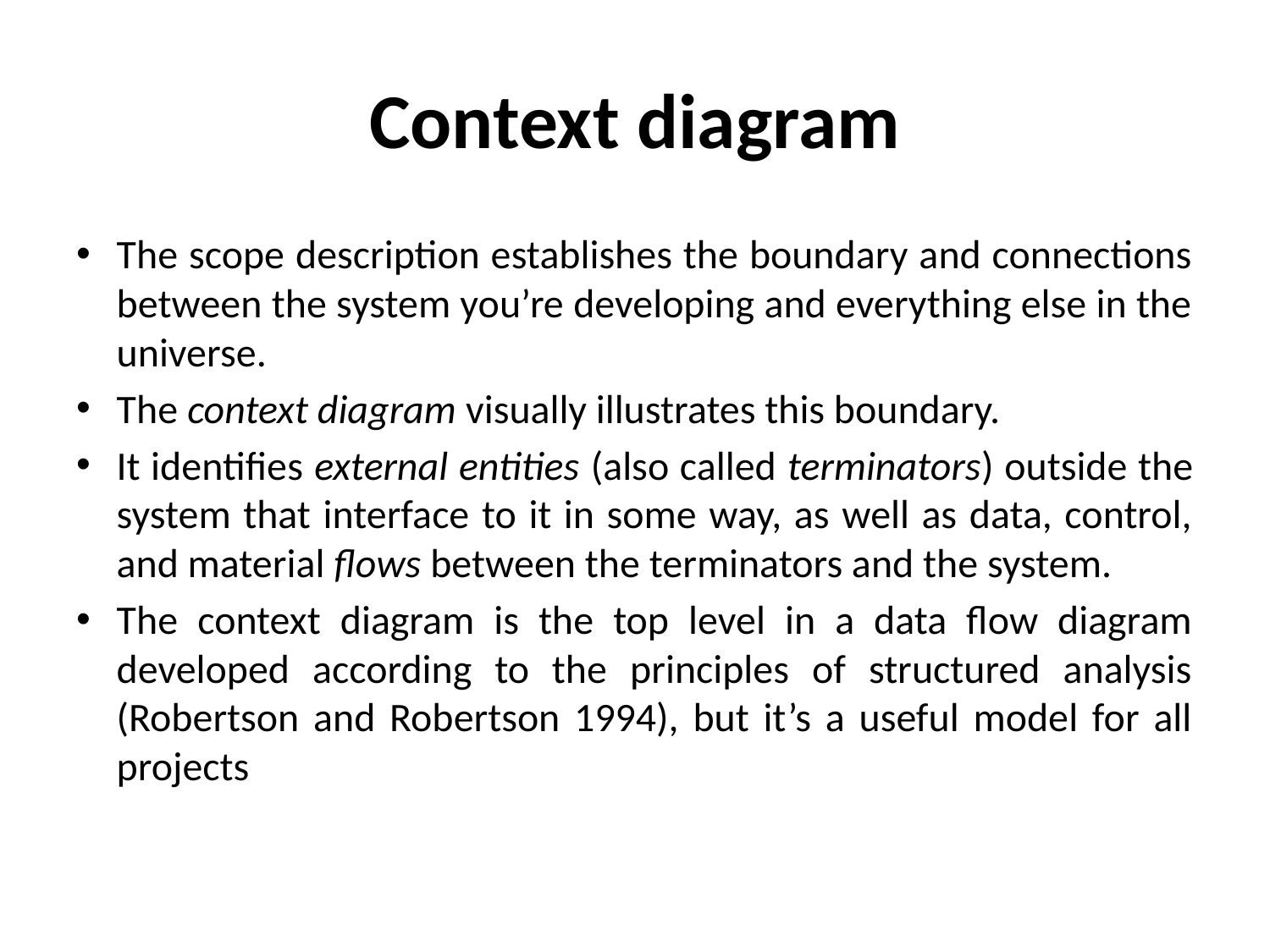

# Context diagram
The scope description establishes the boundary and connections between the system you’re developing and everything else in the universe.
The context diagram visually illustrates this boundary.
It identifies external entities (also called terminators) outside the system that interface to it in some way, as well as data, control, and material flows between the terminators and the system.
The context diagram is the top level in a data flow diagram developed according to the principles of structured analysis (Robertson and Robertson 1994), but it’s a useful model for all projects